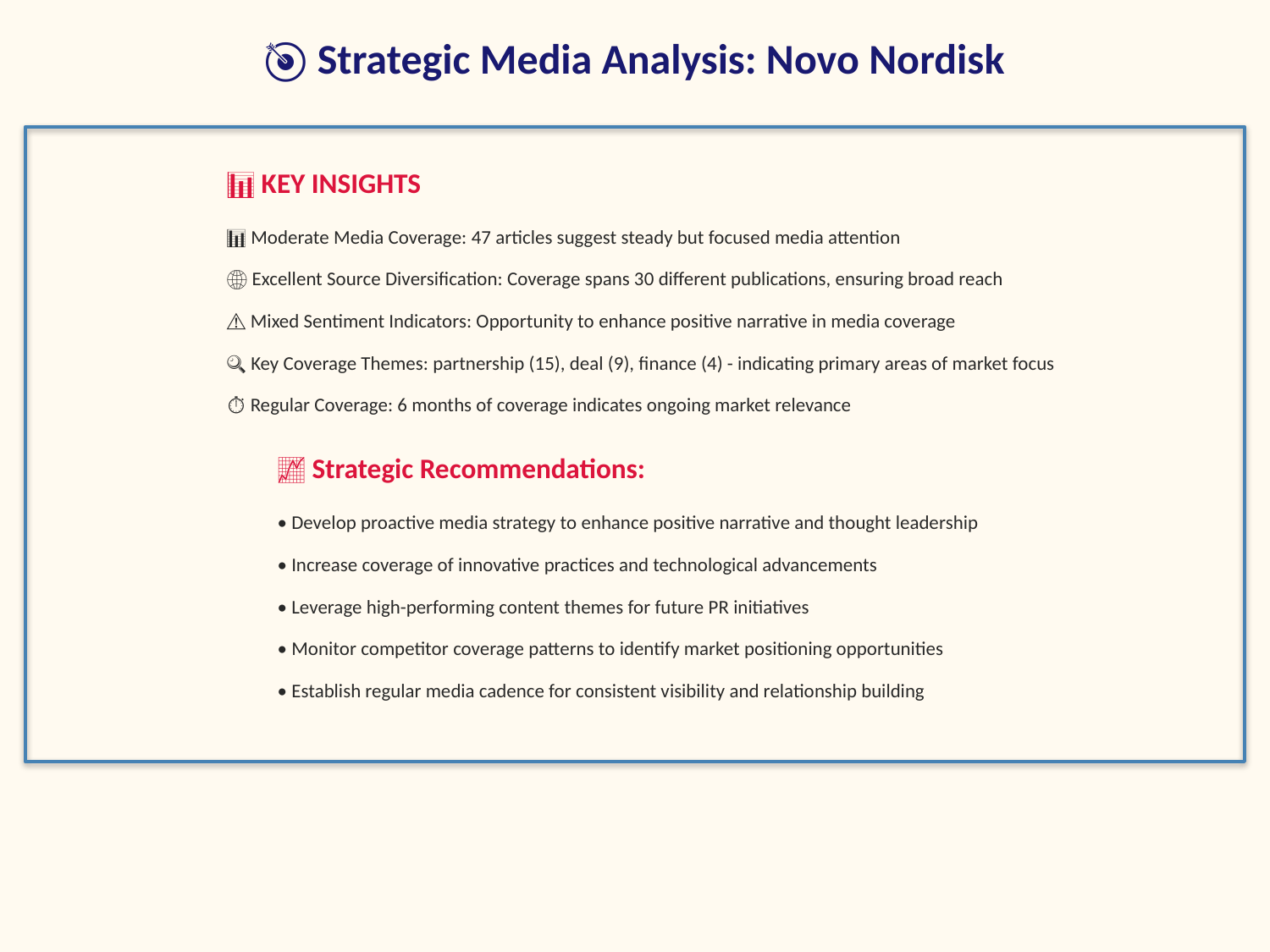

🎯 Strategic Media Analysis: Novo Nordisk

📊 KEY INSIGHTS
📊 Moderate Media Coverage: 47 articles suggest steady but focused media attention
🌐 Excellent Source Diversification: Coverage spans 30 different publications, ensuring broad reach
⚠️ Mixed Sentiment Indicators: Opportunity to enhance positive narrative in media coverage
🔍 Key Coverage Themes: partnership (15), deal (9), finance (4) - indicating primary areas of market focus
⏱️ Regular Coverage: 6 months of coverage indicates ongoing market relevance
📈 Strategic Recommendations:
• Develop proactive media strategy to enhance positive narrative and thought leadership
• Increase coverage of innovative practices and technological advancements
• Leverage high-performing content themes for future PR initiatives
• Monitor competitor coverage patterns to identify market positioning opportunities
• Establish regular media cadence for consistent visibility and relationship building